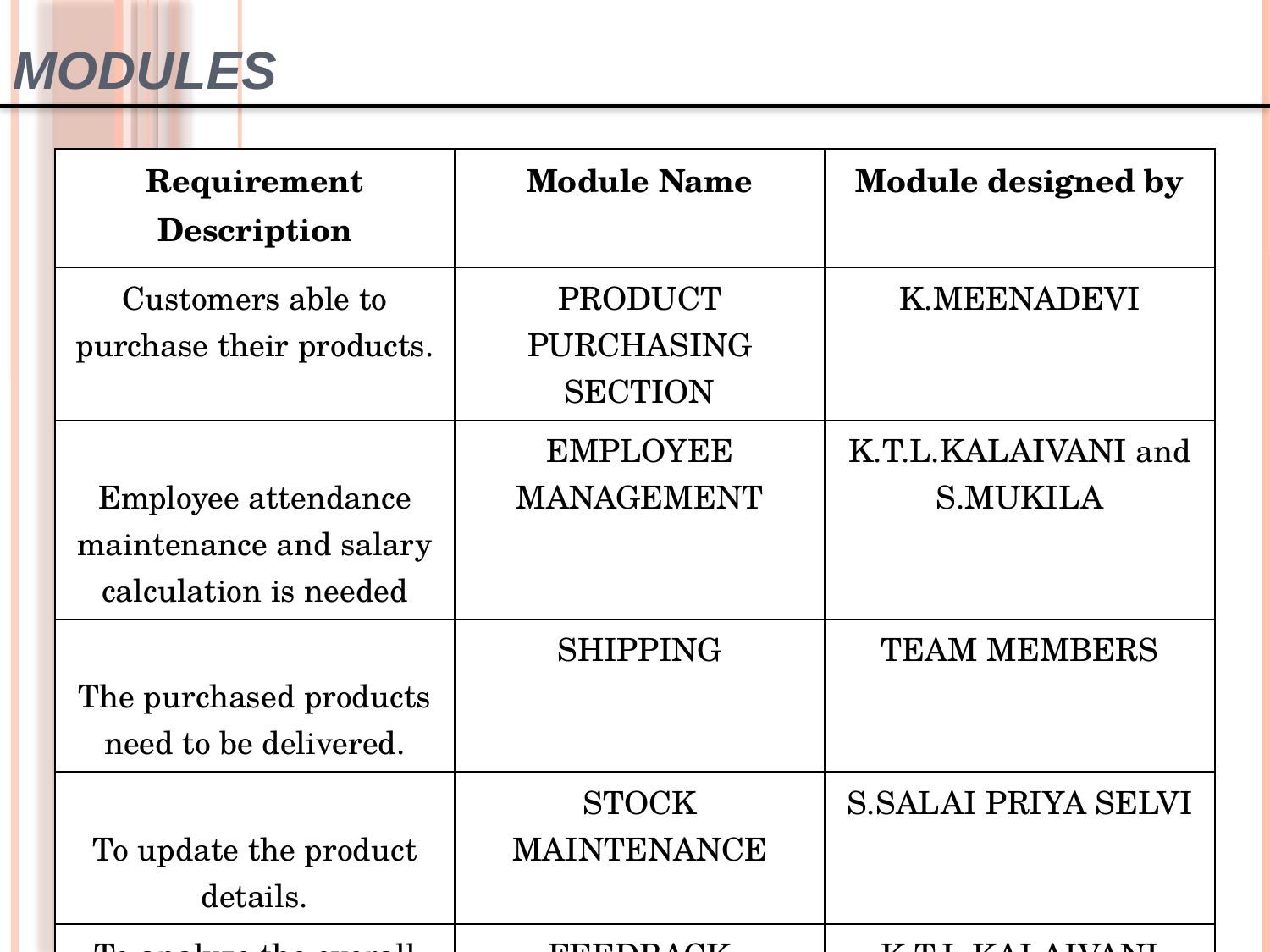

# Modules
| Requirement Description | Module Name | Module designed by |
| --- | --- | --- |
| Customers able to purchase their products. | PRODUCT PURCHASING SECTION | K.MEENADEVI |
| Employee attendance maintenance and salary calculation is needed | EMPLOYEE MANAGEMENT | K.T.L.KALAIVANI and S.MUKILA |
| The purchased products need to be delivered. | SHIPPING | TEAM MEMBERS |
| To update the product details. | STOCK MAINTENANCE | S.SALAI PRIYA SELVI |
| To analyze the overall performance.. | FEEDBACK | K.T.L.KALAIVANI |